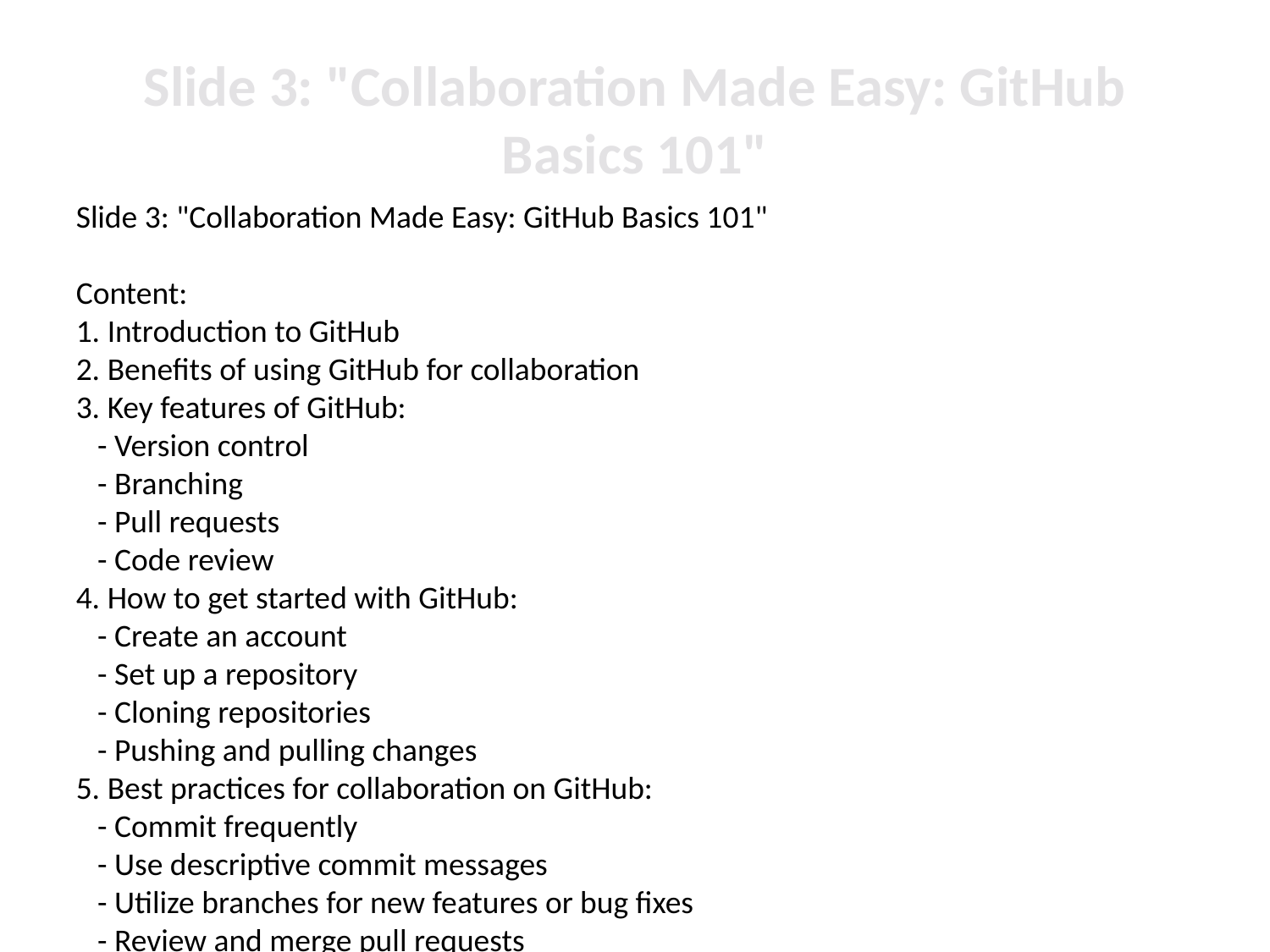

# Slide 3: "Collaboration Made Easy: GitHub Basics 101"

Slide 3: "Collaboration Made Easy: GitHub Basics 101"
Content:
1. Introduction to GitHub
2. Benefits of using GitHub for collaboration
3. Key features of GitHub:
   - Version control
   - Branching
   - Pull requests
   - Code review
4. How to get started with GitHub:
   - Create an account
   - Set up a repository
   - Cloning repositories
   - Pushing and pulling changes
5. Best practices for collaboration on GitHub:
   - Commit frequently
   - Use descriptive commit messages
   - Utilize branches for new features or bug fixes
   - Review and merge pull requests
6. Case